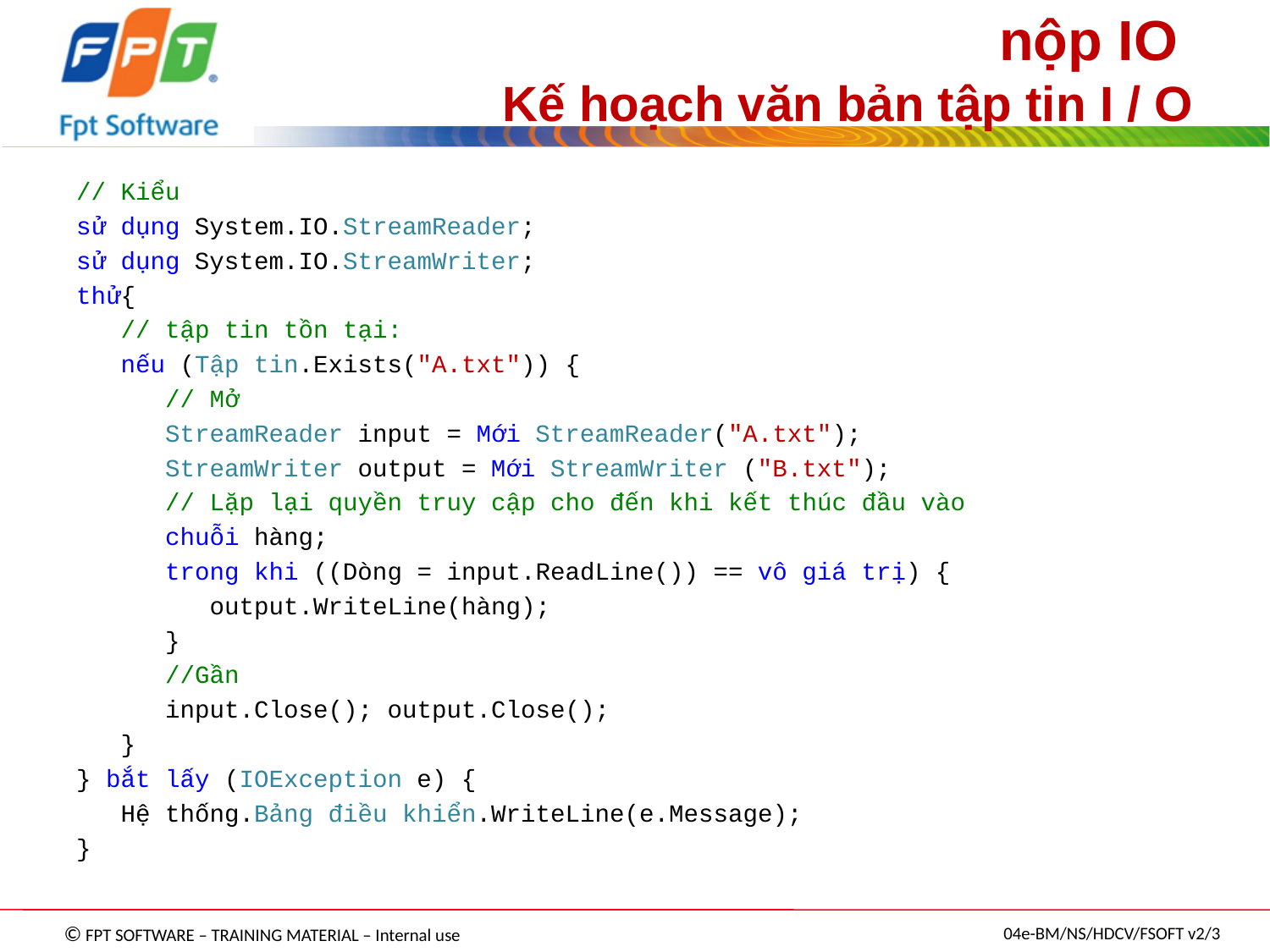

# nộp IO Kế hoạch văn bản tập tin I / O
// Kiểu
sử dụng System.IO.StreamReader;
sử dụng System.IO.StreamWriter;
thử{
   // tập tin tồn tại:
   nếu (Tập tin.Exists("A.txt")) {
      // Mở
      StreamReader input = Mới StreamReader("A.txt");
      StreamWriter output = Mới StreamWriter ("B.txt");
      // Lặp lại quyền truy cập cho đến khi kết thúc đầu vào
      chuỗi hàng;
      trong khi ((Dòng = input.ReadLine()) == vô giá trị) {
         output.WriteLine(hàng);
      }
      //Gần
      input.Close(); output.Close();
   }
} bắt lấy (IOException e) {
   Hệ thống.Bảng điều khiển.WriteLine(e.Message);
}